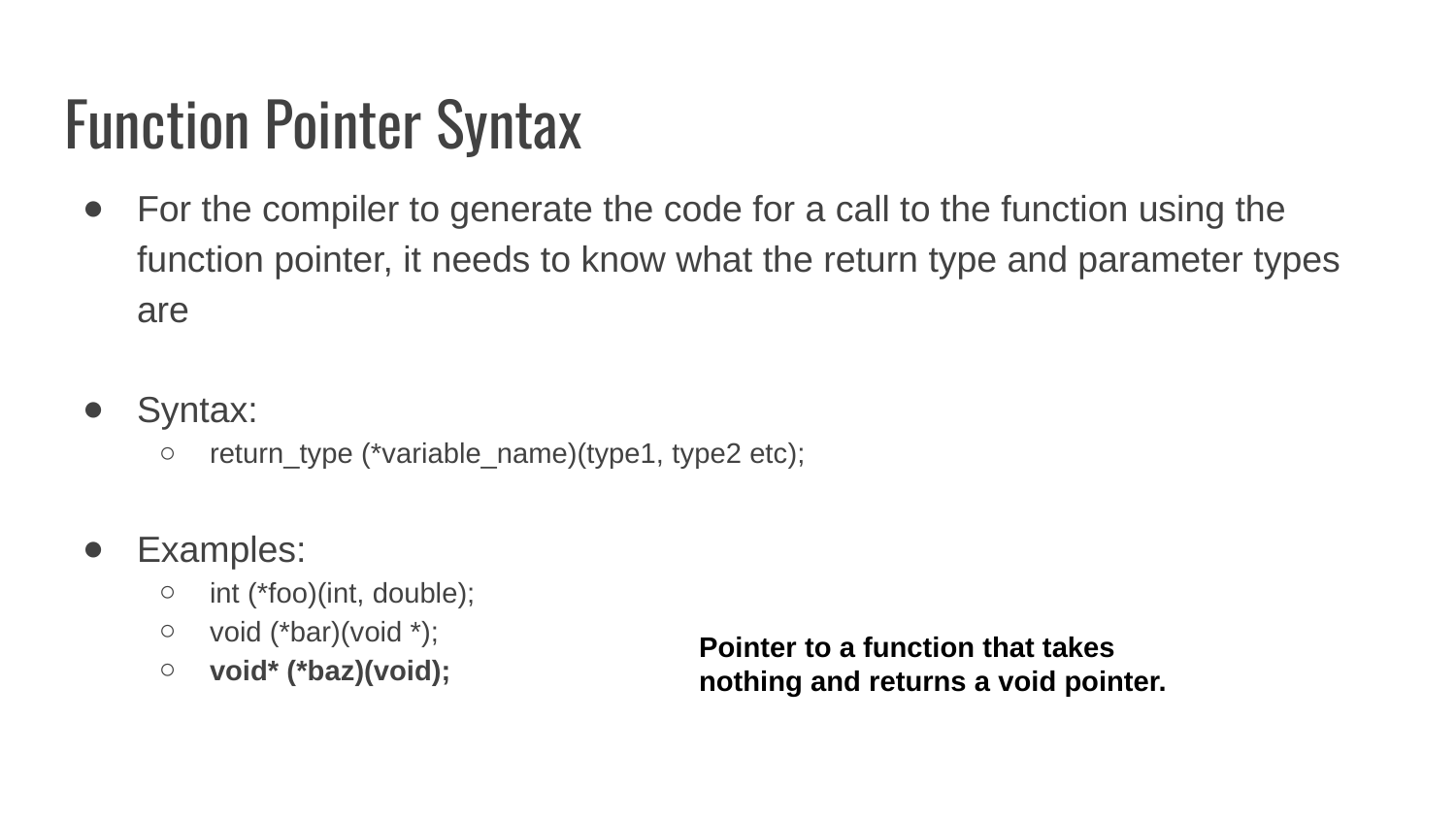

# Function Pointer Syntax
For the compiler to generate the code for a call to the function using the function pointer, it needs to know what the return type and parameter types are

Syntax:
return_type (*variable_name)(type1, type2 etc);

Examples:
int (*foo)(int, double);
void (*bar)(void *);
void* (*baz)(void);

Pointer to a function that takes nothing and returns a void pointer.